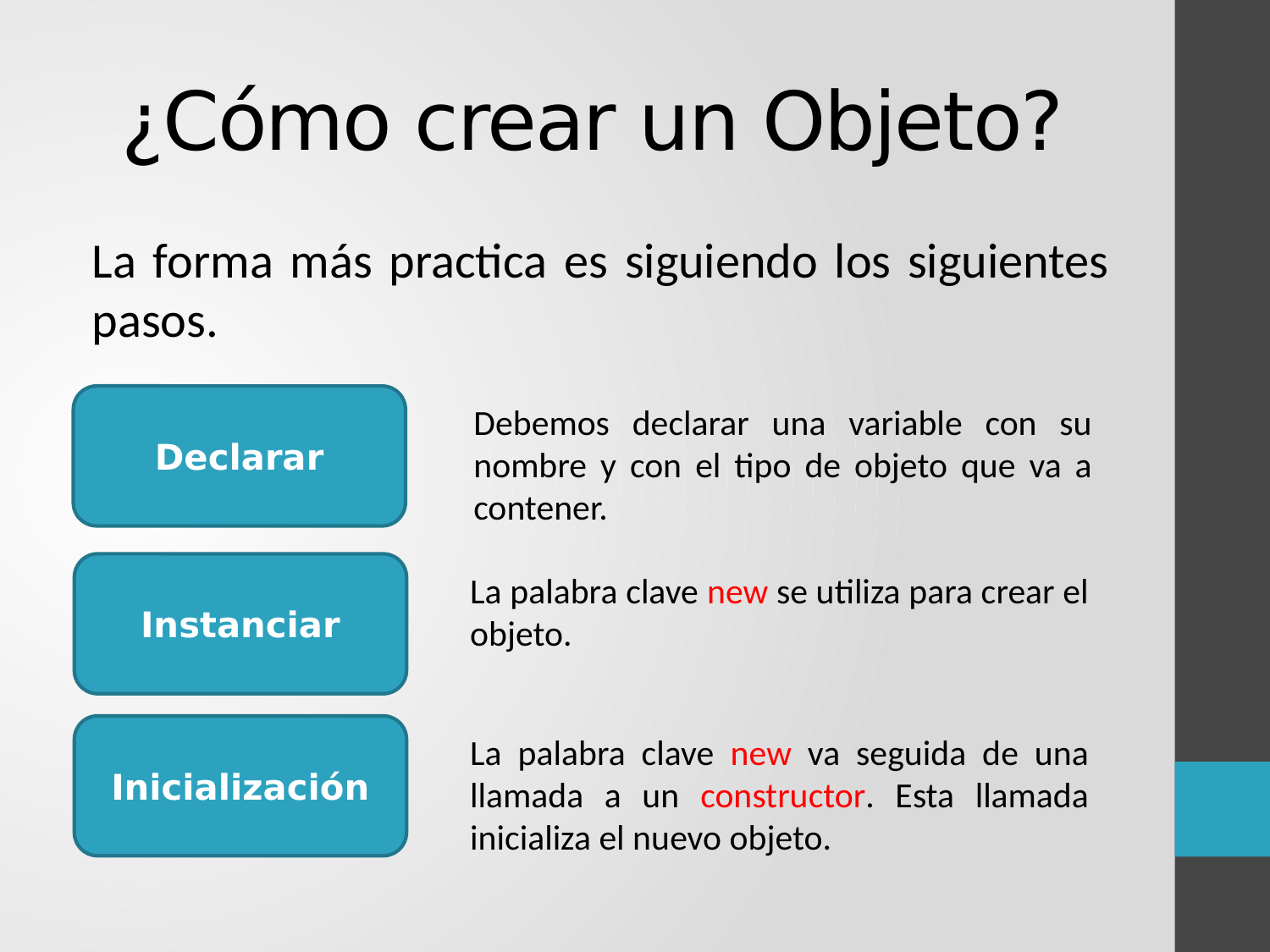

# ¿Cómo crear un Objeto?
La forma más practica es siguiendo los siguientes pasos.
Declarar
Debemos declarar una variable con su nombre y con el tipo de objeto que va a contener.
Instanciar
La palabra clave new se utiliza para crear el objeto.
Inicialización
La palabra clave new va seguida de una llamada a un constructor. Esta llamada inicializa el nuevo objeto.